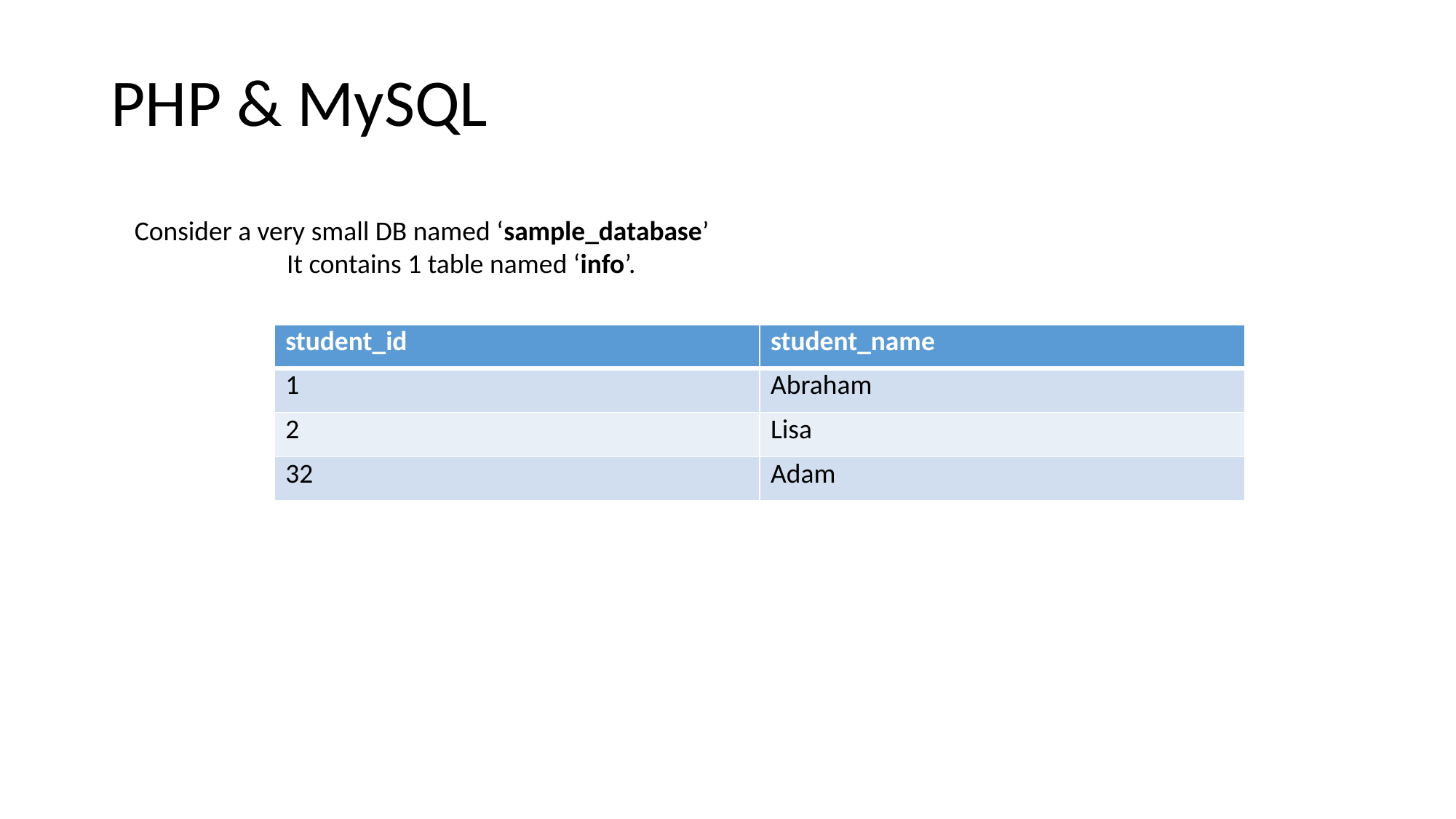

# PHP & MySQL
Consider a very small DB named ‘sample_database’
	       It contains 1 table named ‘info’.

| student\_id | student\_name |
| --- | --- |
| 1 | Abraham |
| 2 | Lisa |
| 32 | Adam |